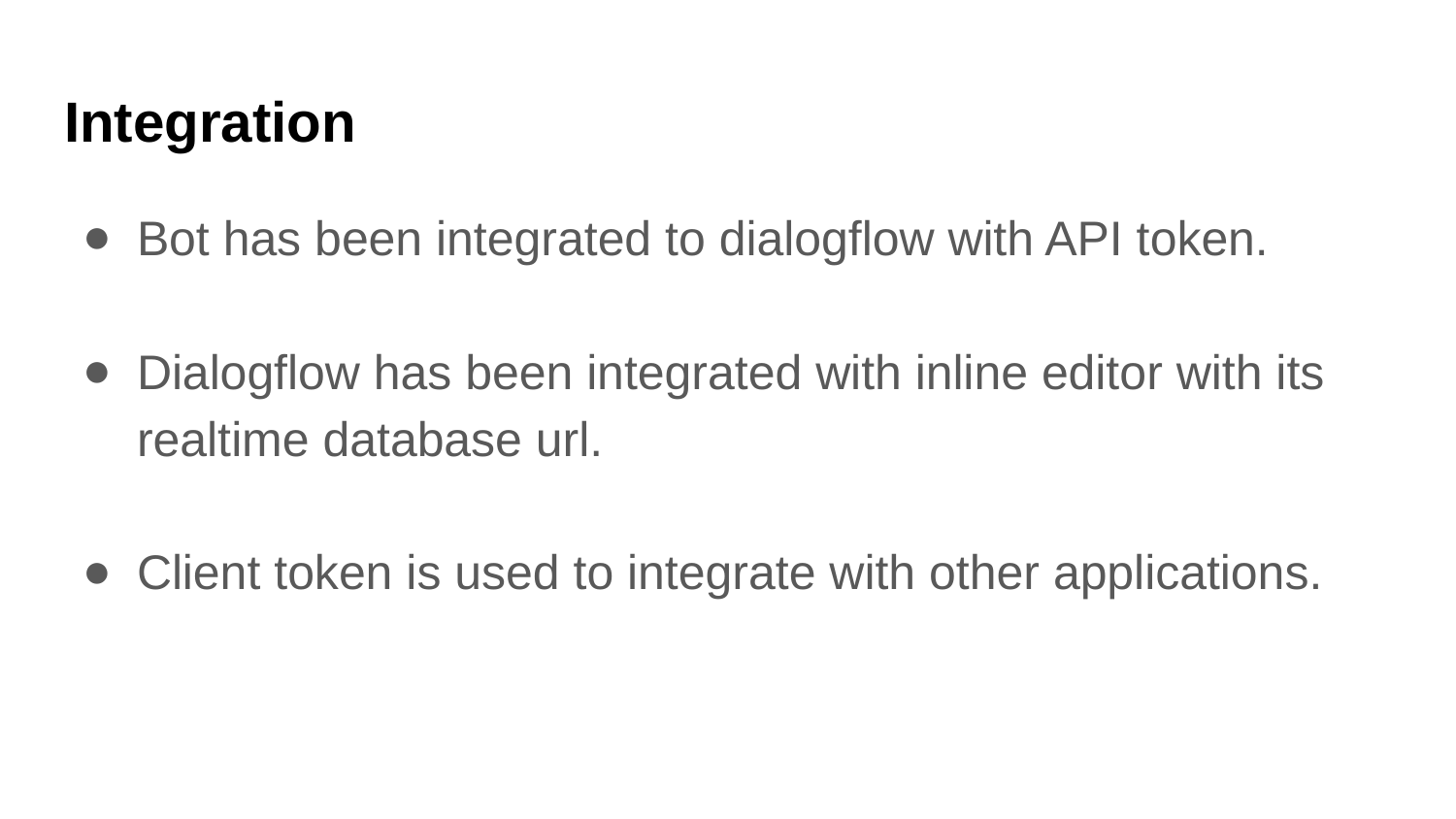

# Integration
Bot has been integrated to dialogflow with API token.

Dialogflow has been integrated with inline editor with its realtime database url.

Client token is used to integrate with other applications.